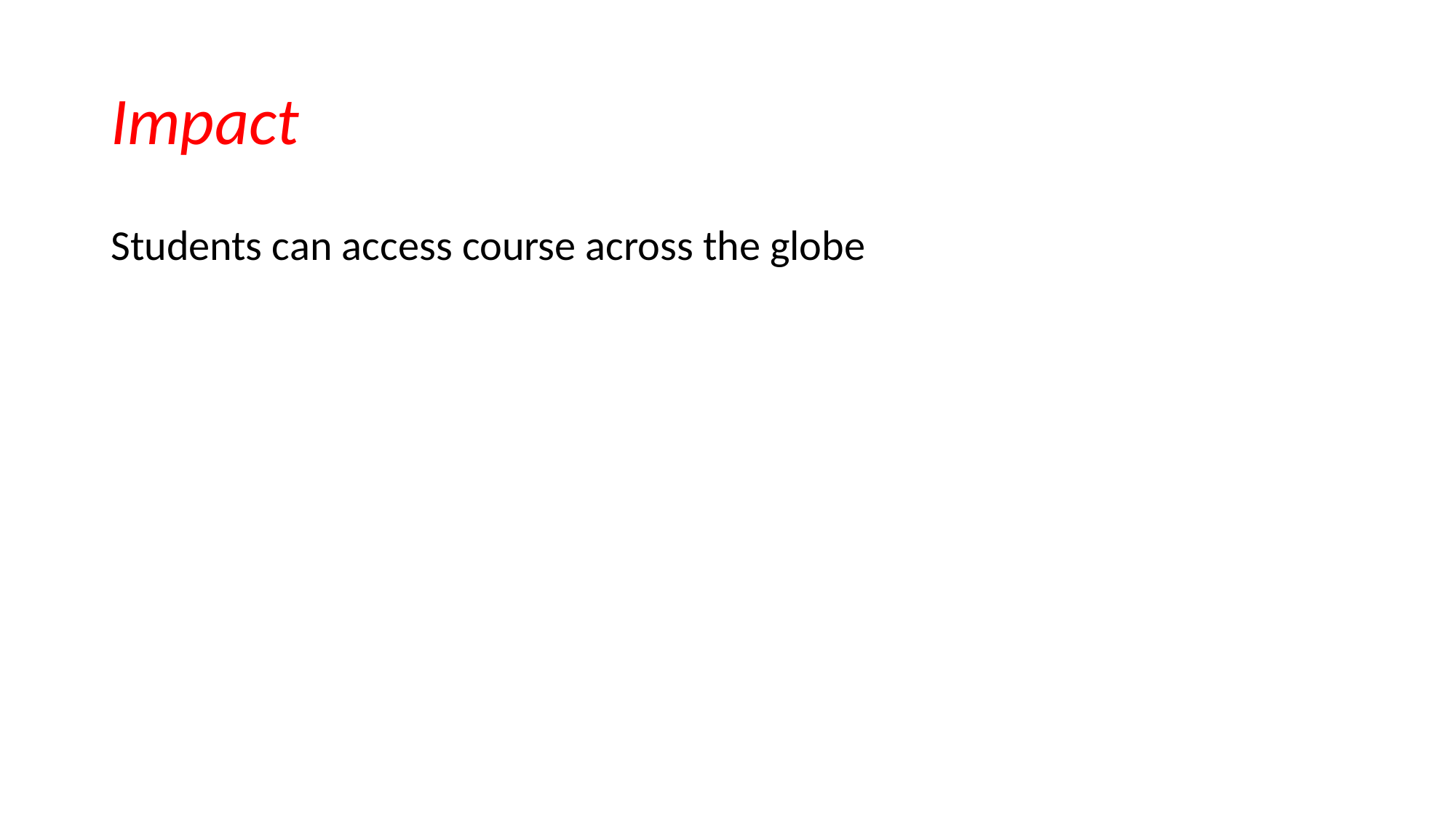

# Impact
Students can access course across the globe